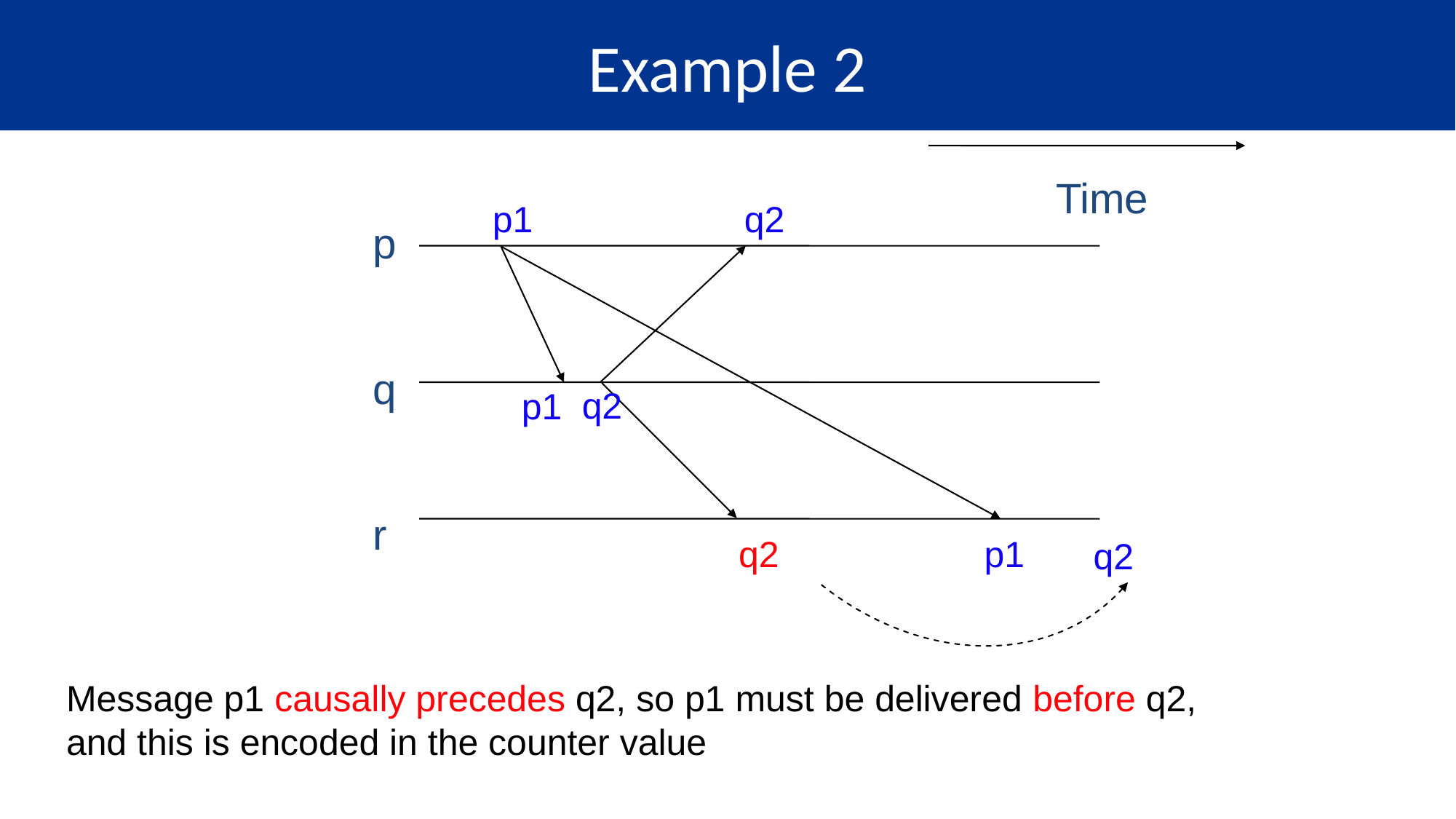

# Example 2

Time
p1
q2
p

q
q2
p1

r

q2
p1
q2
Message p1 causally precedes q2, so p1 must be delivered before q2, and this is encoded in the counter value